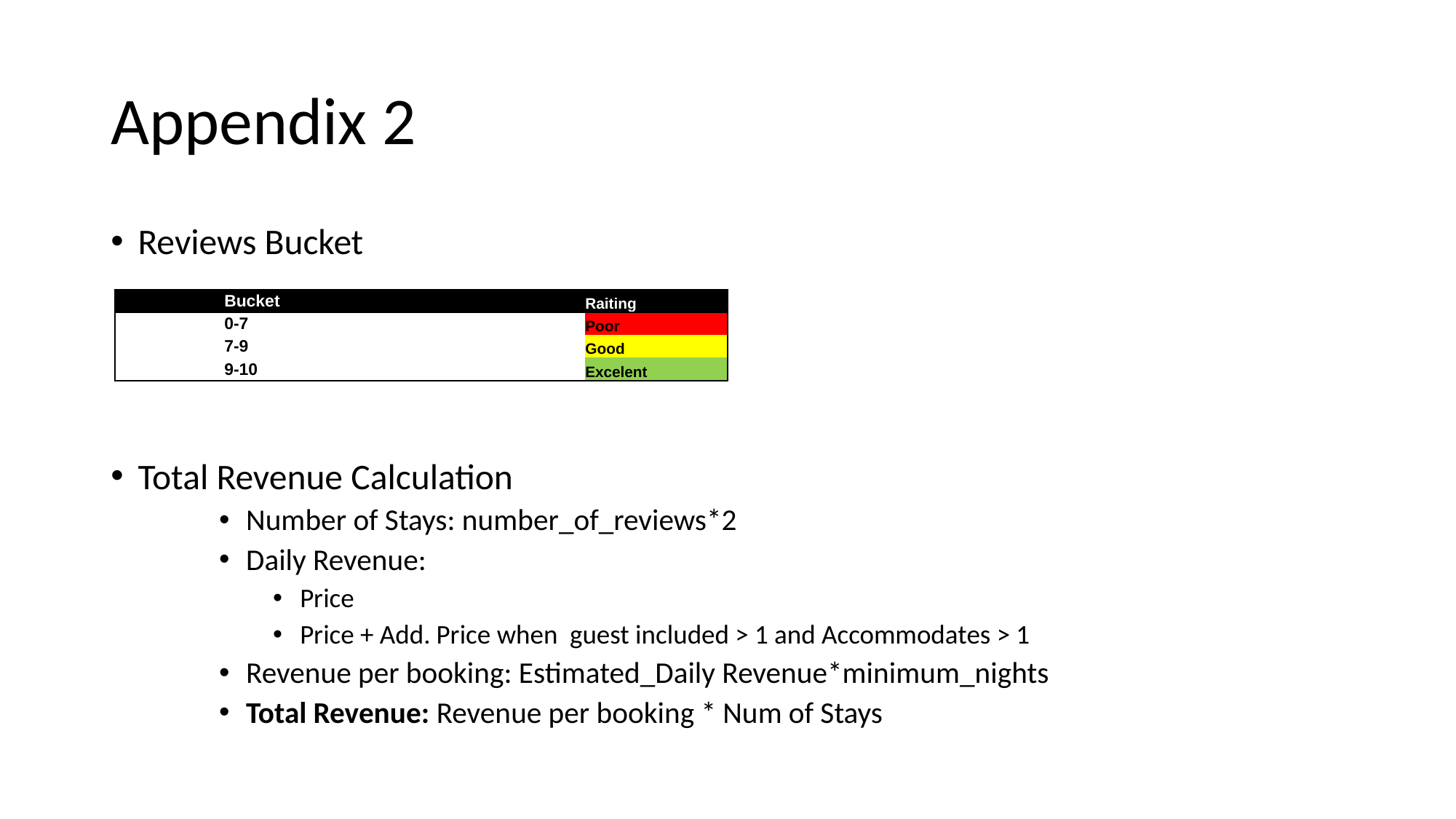

# Appendix 2
Reviews Bucket

Total Revenue Calculation
Number of Stays: number_of_reviews*2
Daily Revenue:
Price
Price + Add. Price when  guest included > 1 and Accommodates > 1
Revenue per booking: Estimated_Daily Revenue*minimum_nights
Total Revenue: Revenue per booking * Num of Stays

| Bucket | Raiting |
| --- | --- |
| 0-7 | Poor |
| 7-9 | Good |
| 9-10 | Excelent |